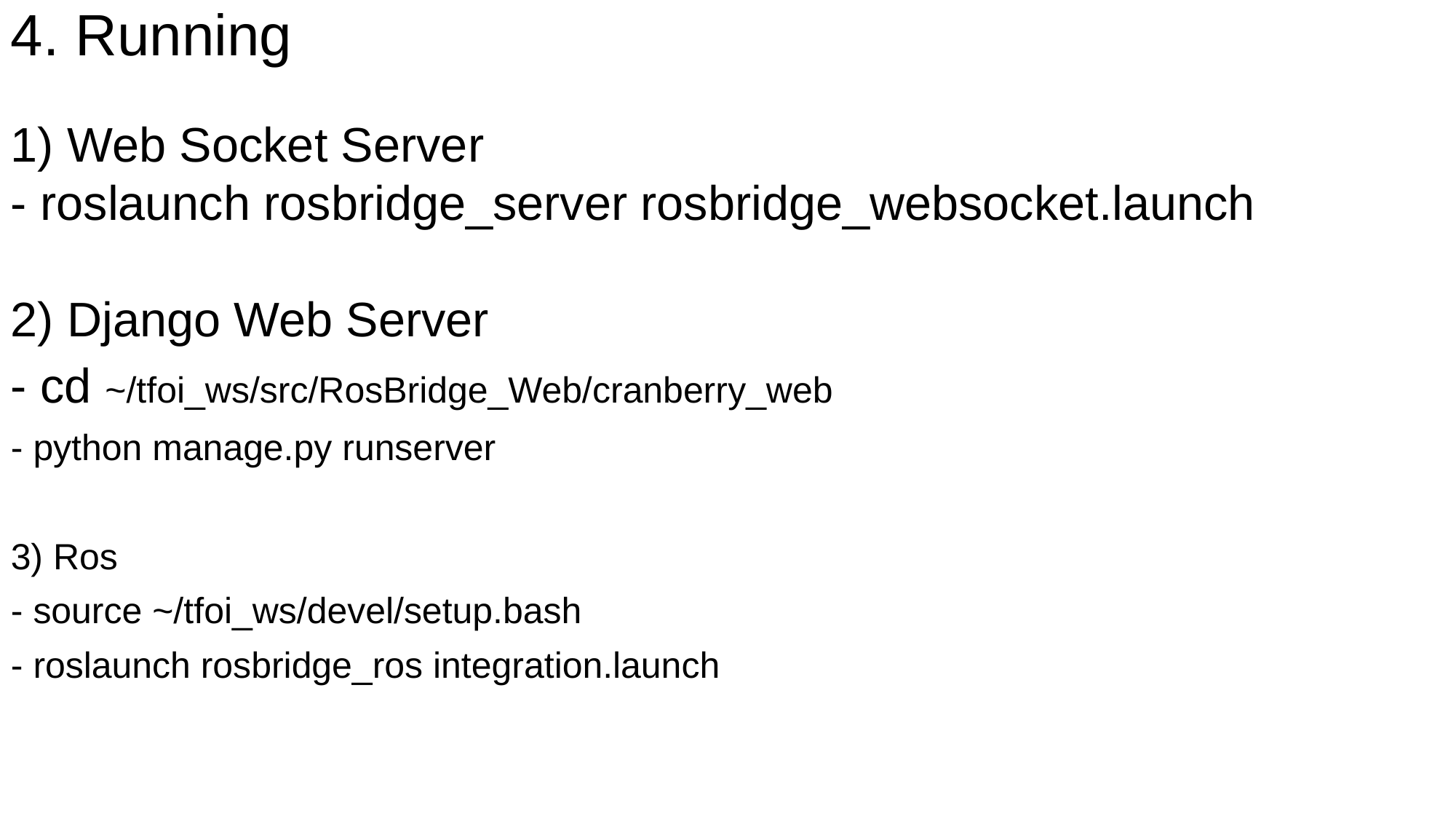

4. Running
1) Web Socket Server
- roslaunch rosbridge_server rosbridge_websocket.launch

2) Django Web Server
- cd ~/tfoi_ws/src/RosBridge_Web/cranberry_web
- python manage.py runserver

3) Ros
- source ~/tfoi_ws/devel/setup.bash
- roslaunch rosbridge_ros integration.launch